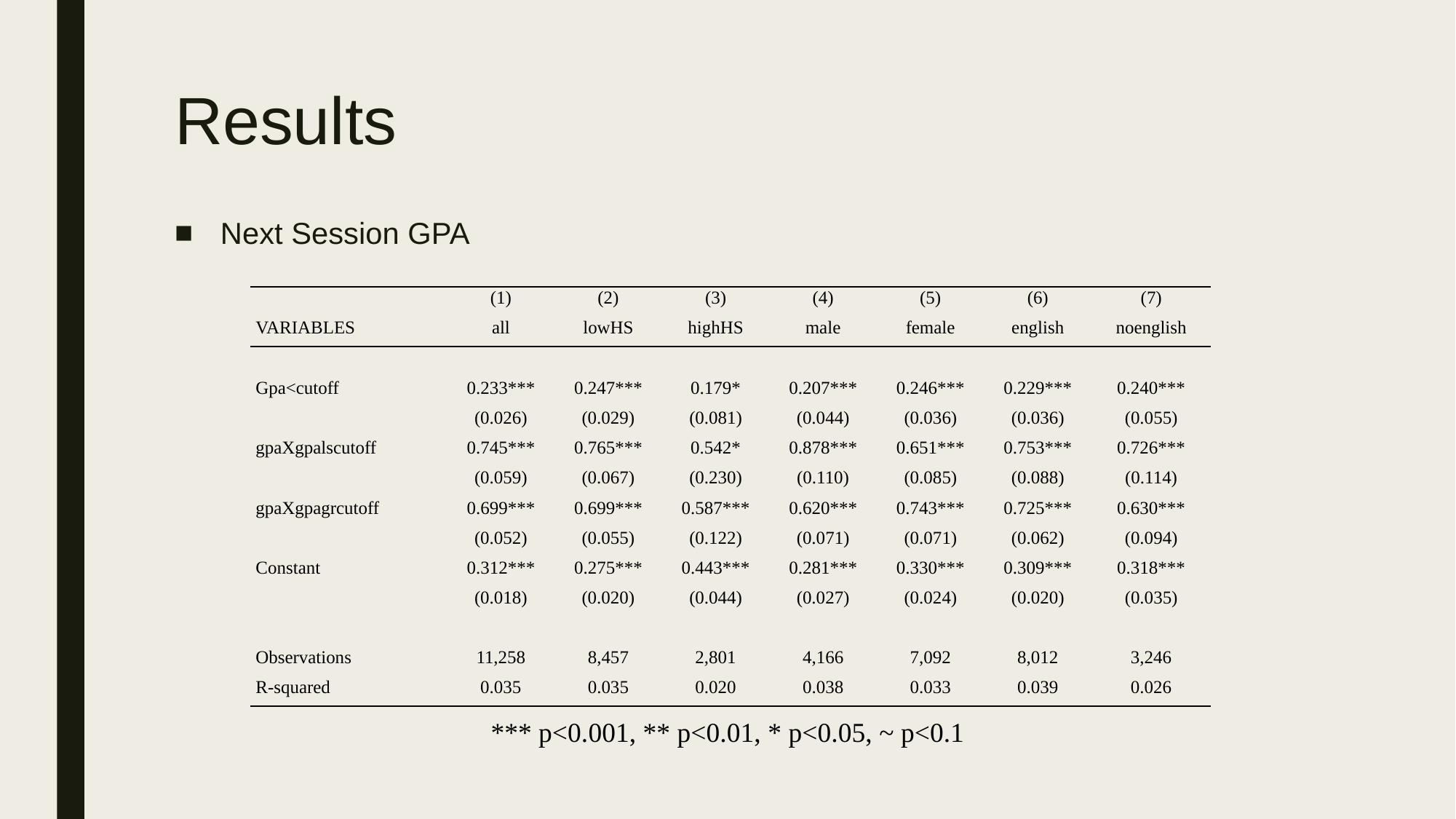

# Results
Next Session GPA

|  | (1) | (2) | (3) | (4) | (5) | (6) | (7) |
| --- | --- | --- | --- | --- | --- | --- | --- |
| VARIABLES | all | lowHS | highHS | male | female | english | noenglish |
|  |  |  |  |  |  |  |  |
| Gpa<cutoff | 0.233\*\*\* | 0.247\*\*\* | 0.179\* | 0.207\*\*\* | 0.246\*\*\* | 0.229\*\*\* | 0.240\*\*\* |
|  | (0.026) | (0.029) | (0.081) | (0.044) | (0.036) | (0.036) | (0.055) |
| gpaXgpalscutoff | 0.745\*\*\* | 0.765\*\*\* | 0.542\* | 0.878\*\*\* | 0.651\*\*\* | 0.753\*\*\* | 0.726\*\*\* |
|  | (0.059) | (0.067) | (0.230) | (0.110) | (0.085) | (0.088) | (0.114) |
| gpaXgpagrcutoff | 0.699\*\*\* | 0.699\*\*\* | 0.587\*\*\* | 0.620\*\*\* | 0.743\*\*\* | 0.725\*\*\* | 0.630\*\*\* |
|  | (0.052) | (0.055) | (0.122) | (0.071) | (0.071) | (0.062) | (0.094) |
| Constant | 0.312\*\*\* | 0.275\*\*\* | 0.443\*\*\* | 0.281\*\*\* | 0.330\*\*\* | 0.309\*\*\* | 0.318\*\*\* |
|  | (0.018) | (0.020) | (0.044) | (0.027) | (0.024) | (0.020) | (0.035) |
|  |  |  |  |  |  |  |  |
| Observations | 11,258 | 8,457 | 2,801 | 4,166 | 7,092 | 8,012 | 3,246 |
| R-squared | 0.035 | 0.035 | 0.020 | 0.038 | 0.033 | 0.039 | 0.026 |
*** p<0.001, ** p<0.01, * p<0.05, ~ p<0.1